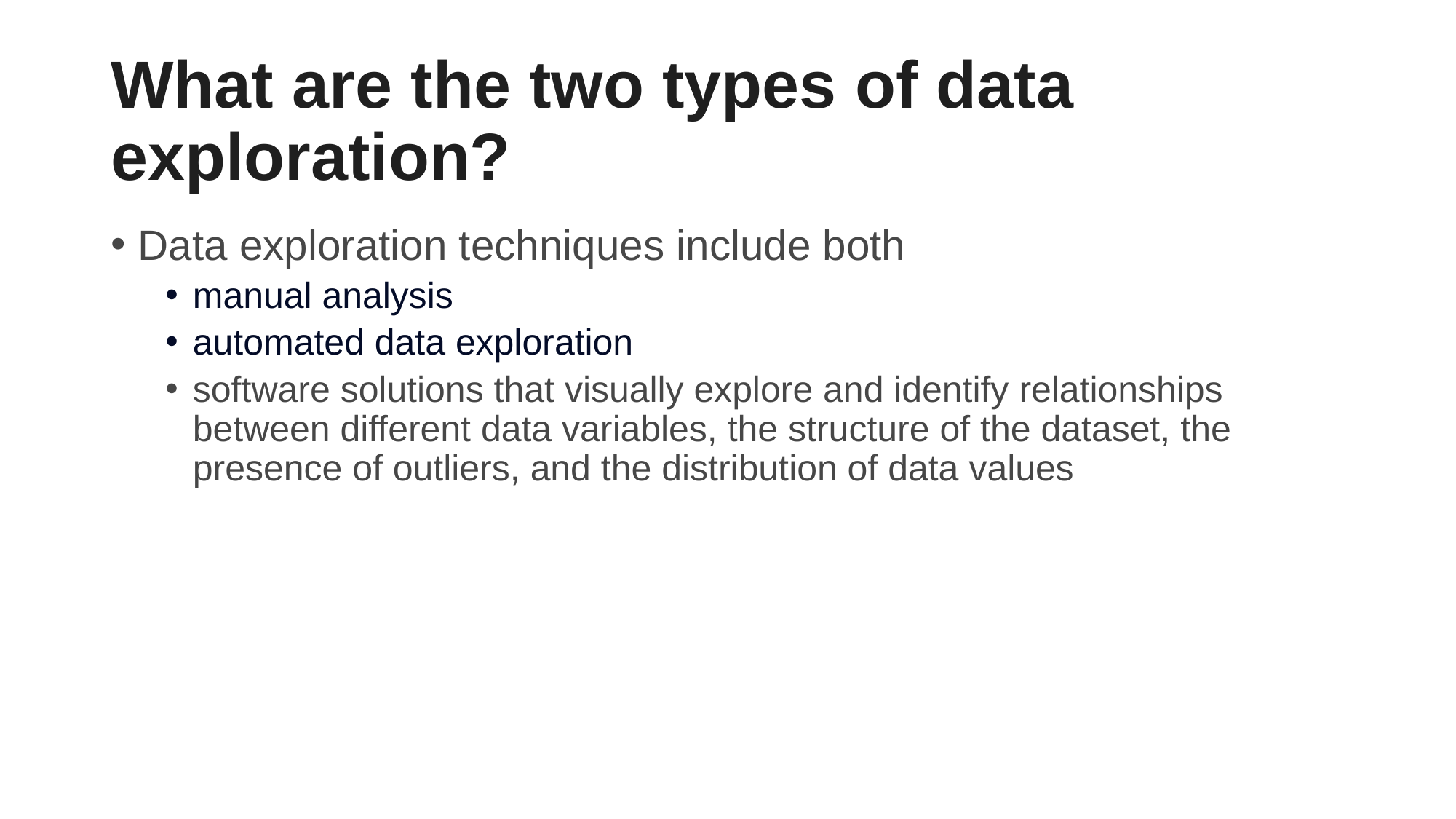

# What are the two types of data exploration?
Data exploration techniques include both
manual analysis
automated data exploration
software solutions that visually explore and identify relationships between different data variables, the structure of the dataset, the presence of outliers, and the distribution of data values